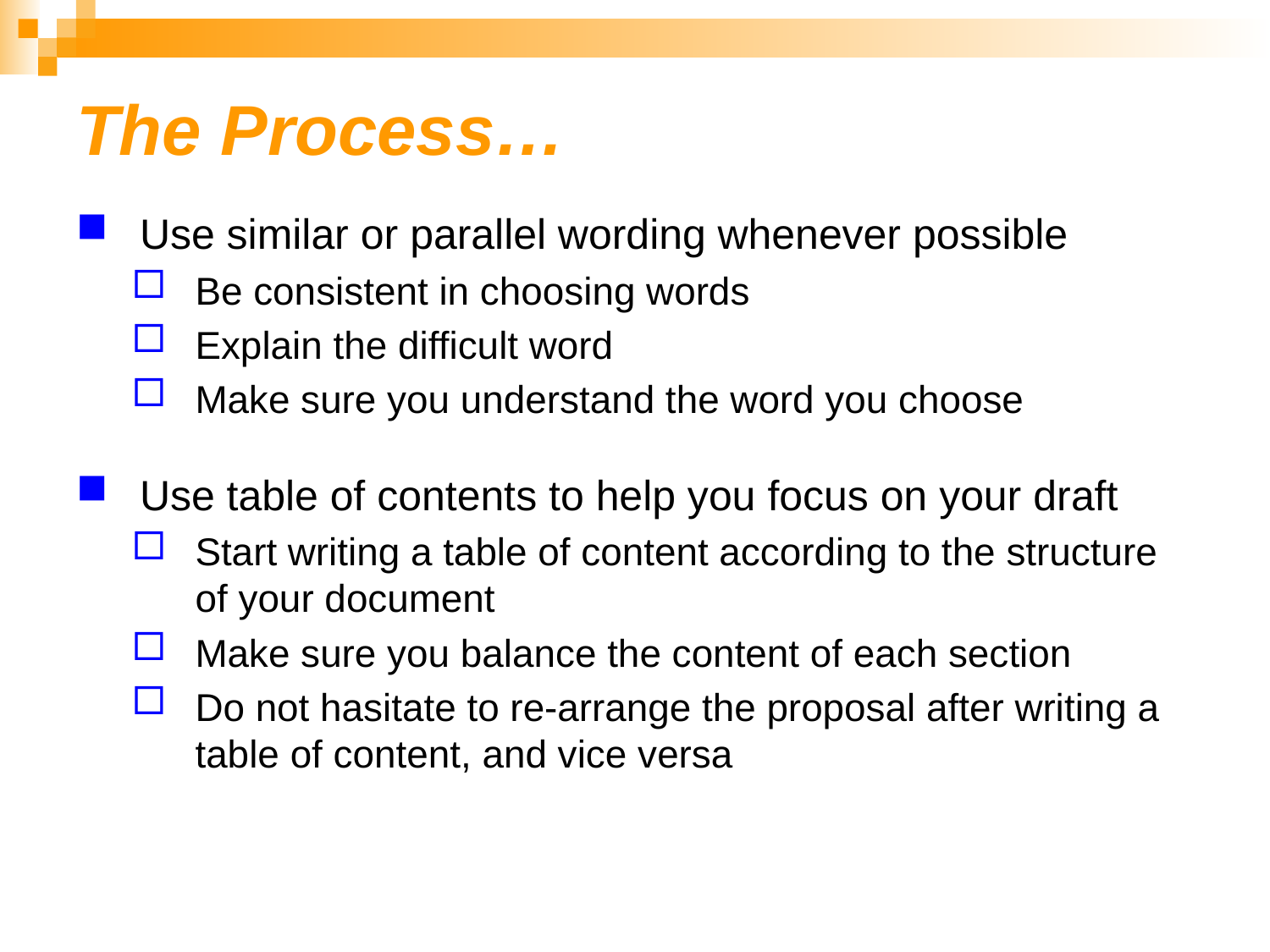

# The Process…
Use similar or parallel wording whenever possible
Be consistent in choosing words
Explain the difficult word
Make sure you understand the word you choose

Use table of contents to help you focus on your draft
Start writing a table of content according to the structure of your document
Make sure you balance the content of each section
Do not hasitate to re-arrange the proposal after writing a table of content, and vice versa